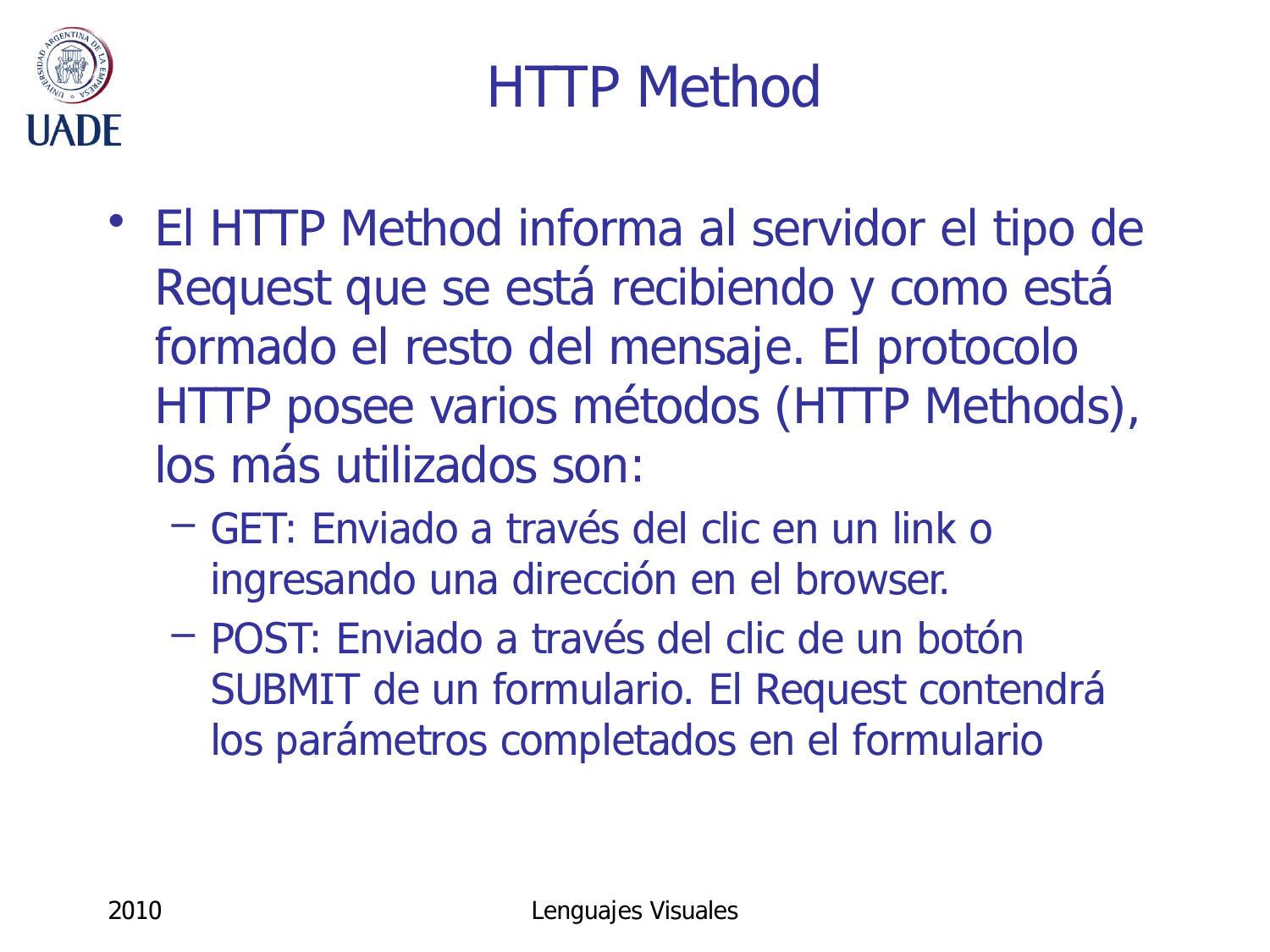

# HTTP Method
El HTTP Method informa al servidor el tipo de Request que se está recibiendo y como está formado el resto del mensaje. El protocolo HTTP posee varios métodos (HTTP Methods), los más utilizados son:
GET: Enviado a través del clic en un link o ingresando una dirección en el browser.
POST: Enviado a través del clic de un botón SUBMIT de un formulario. El Request contendrá los parámetros completados en el formulario
2010
Lenguajes Visuales